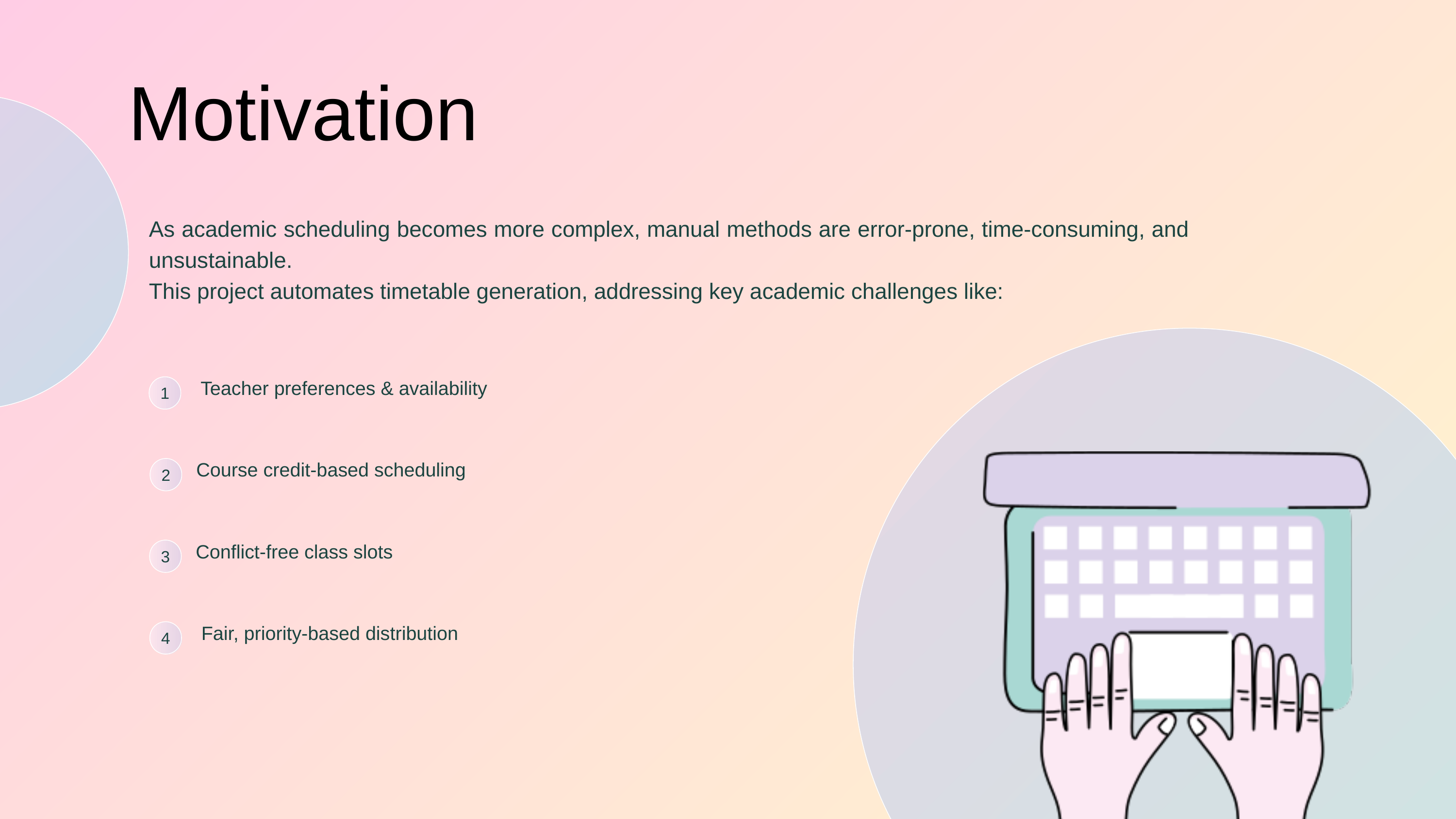

Motivation

As academic scheduling becomes more complex, manual methods are error-prone, time-consuming, and unsustainable.
This project automates timetable generation, addressing key academic challenges like:

 Teacher preferences & availability

1

Course credit-based scheduling

2
Conflict-free class slots

3
 Fair, priority-based distribution

4